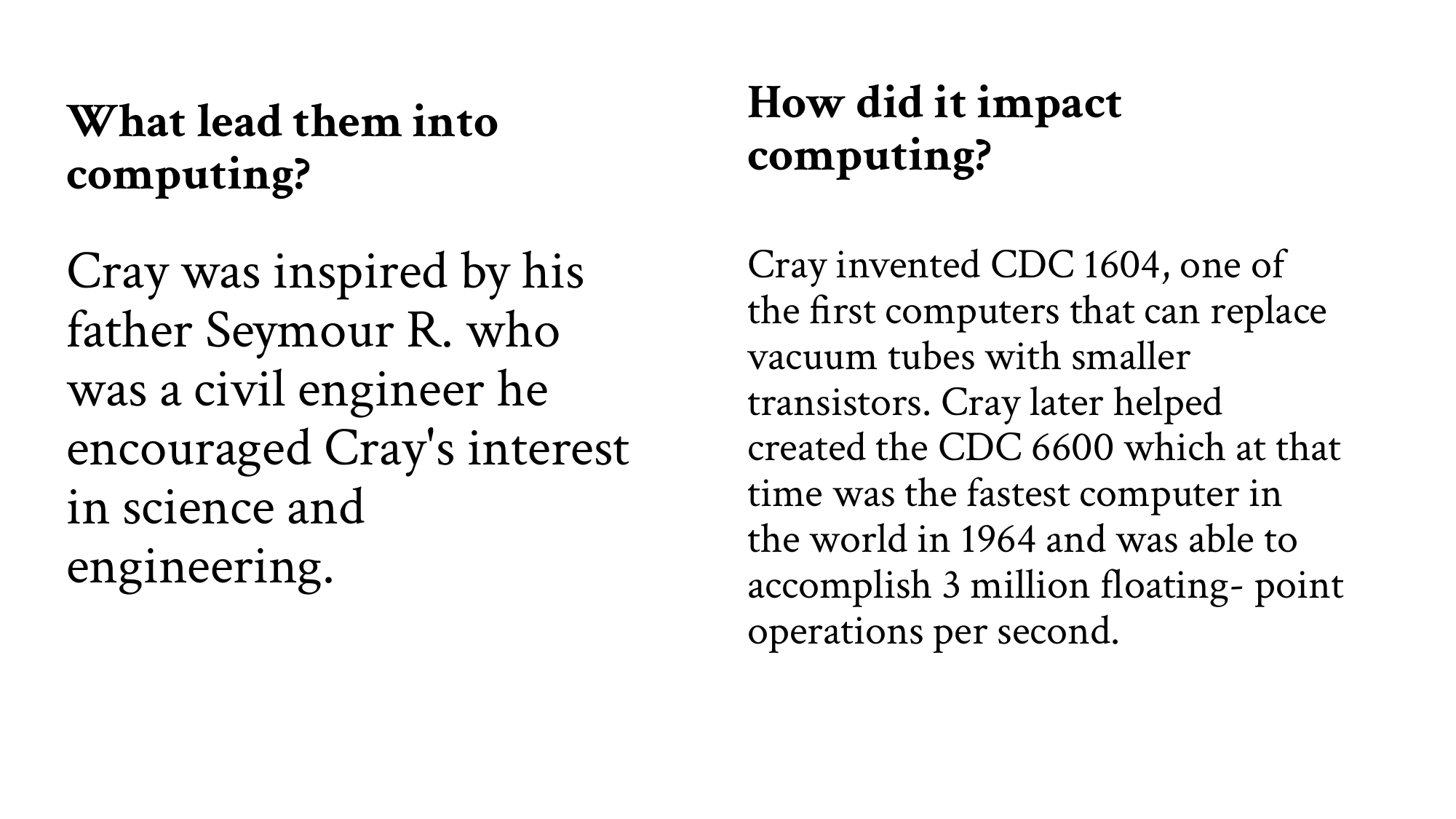

How did it impact computing?
What lead them into computing?
Cray was inspired by his father Seymour R. who was a civil engineer he  encouraged Cray's interest in science and engineering.
Cray invented CDC 1604, one of the first computers that can replace vacuum tubes with smaller transistors. Cray later helped created the CDC 6600 which at that time was the fastest computer in the world in 1964 and was able to accomplish 3 million floating- point operations per second.